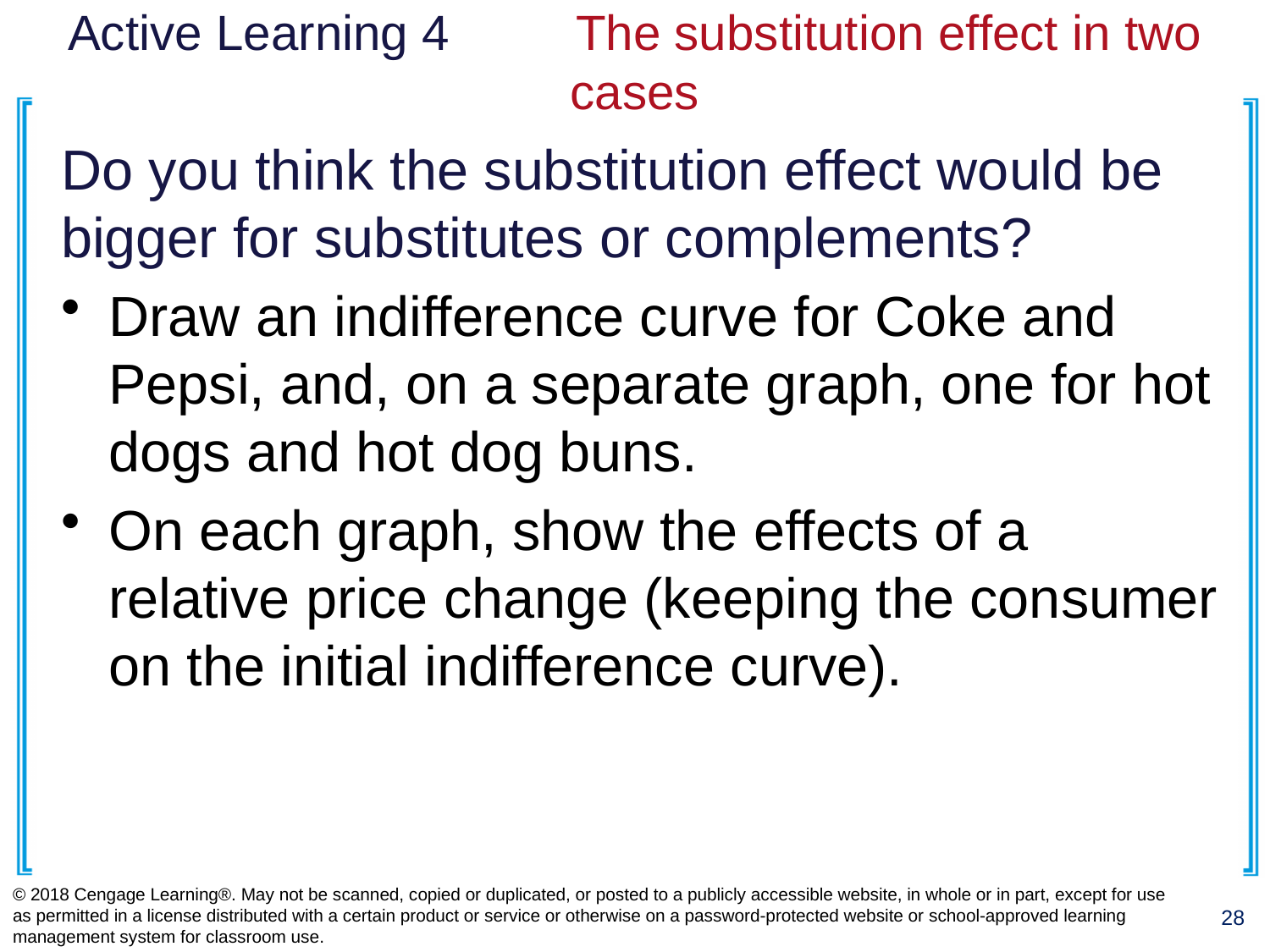

# Active Learning 4	The substitution effect in two cases
Do you think the substitution effect would be bigger for substitutes or complements?
Draw an indifference curve for Coke and Pepsi, and, on a separate graph, one for hot dogs and hot dog buns.
On each graph, show the effects of a relative price change (keeping the consumer on the initial indifference curve).

© 2018 Cengage Learning®. May not be scanned, copied or duplicated, or posted to a publicly accessible website, in whole or in part, except for use as permitted in a license distributed with a certain product or service or otherwise on a password-protected website or school-approved learning management system for classroom use.
28